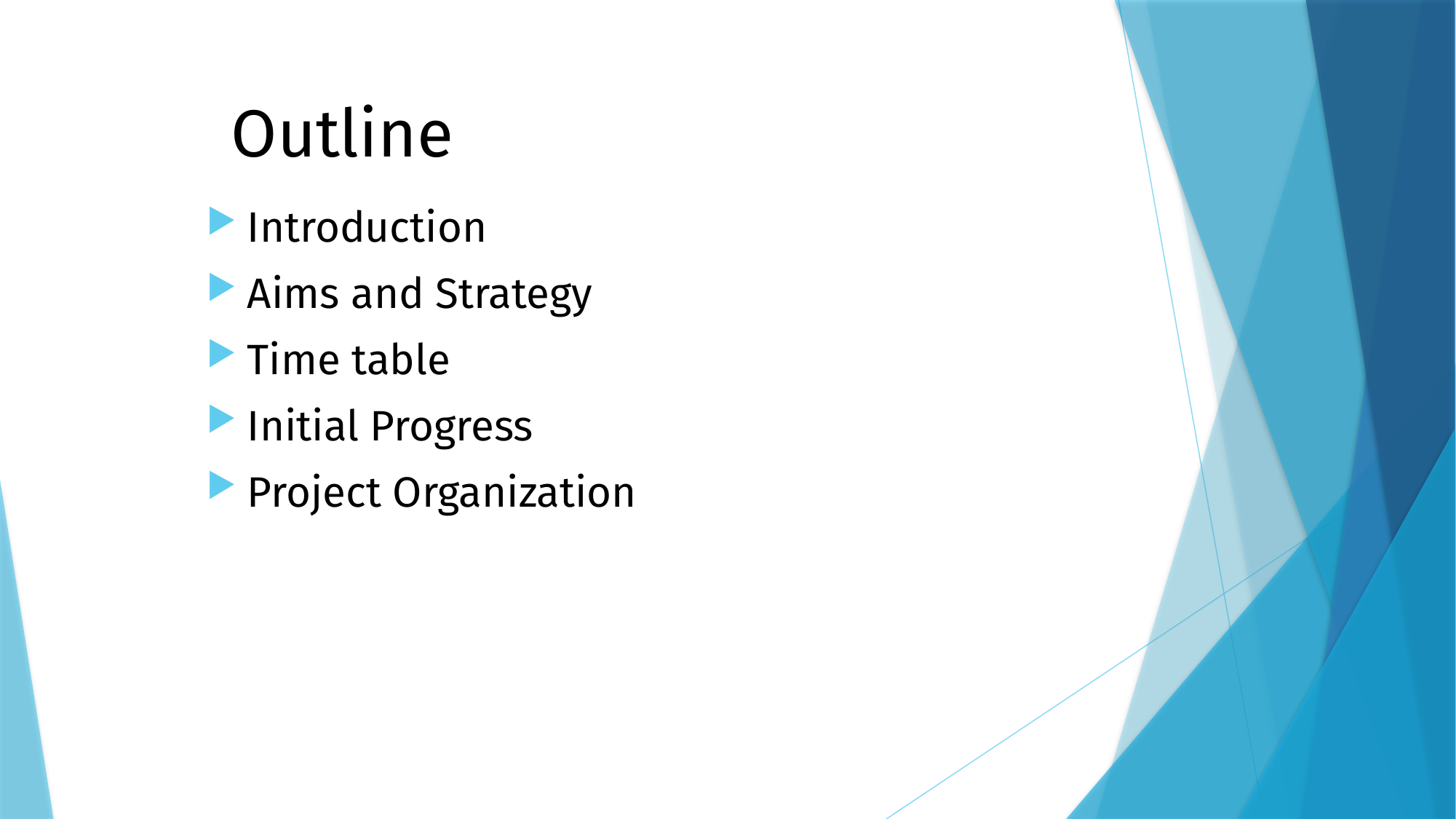

# Outline
Introduction
Aims and Strategy
Time table
Initial Progress
Project Organization